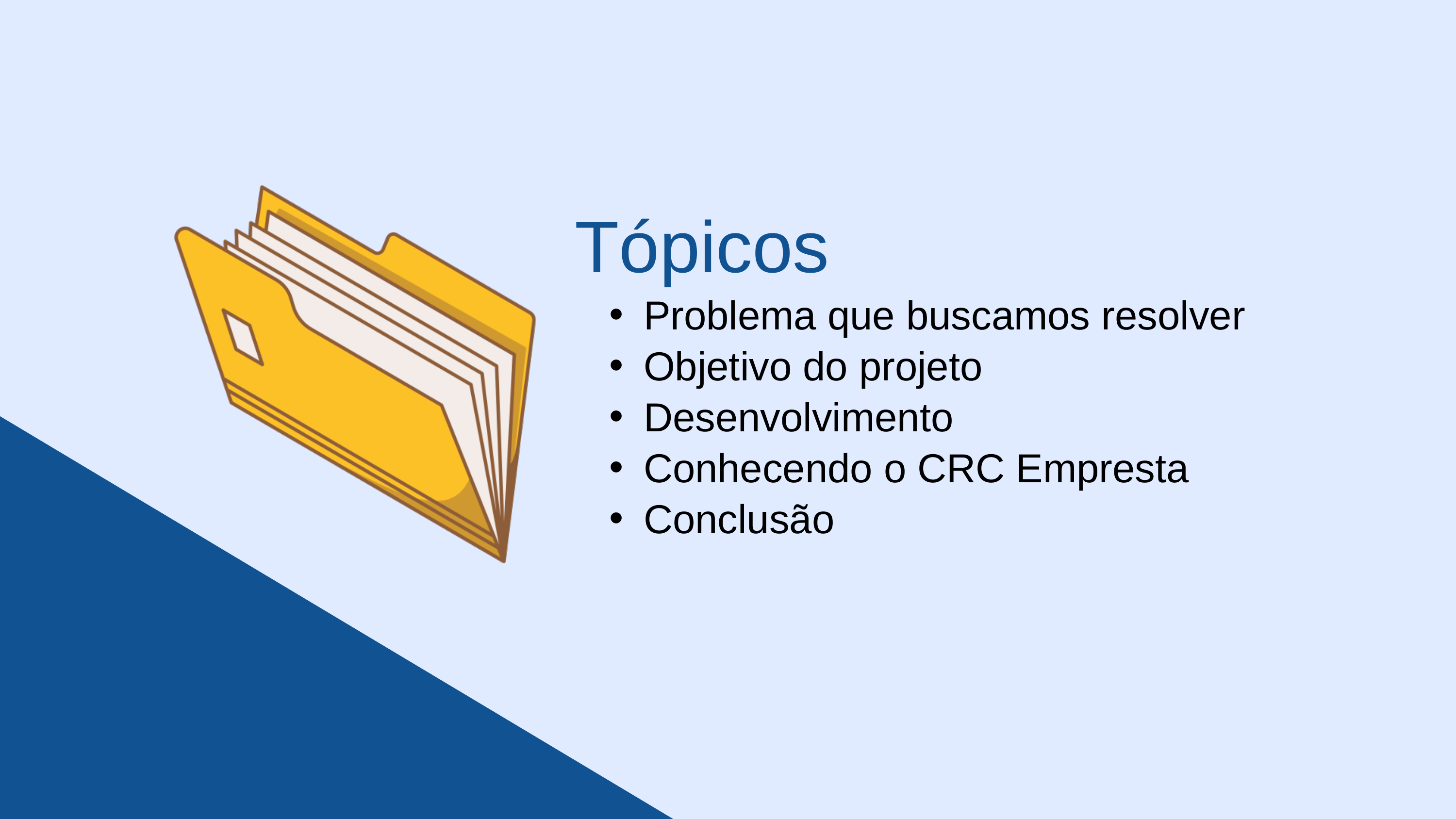

Tópicos
Problema que buscamos resolver
Objetivo do projeto
Desenvolvimento
Conhecendo o CRC Empresta
Conclusão